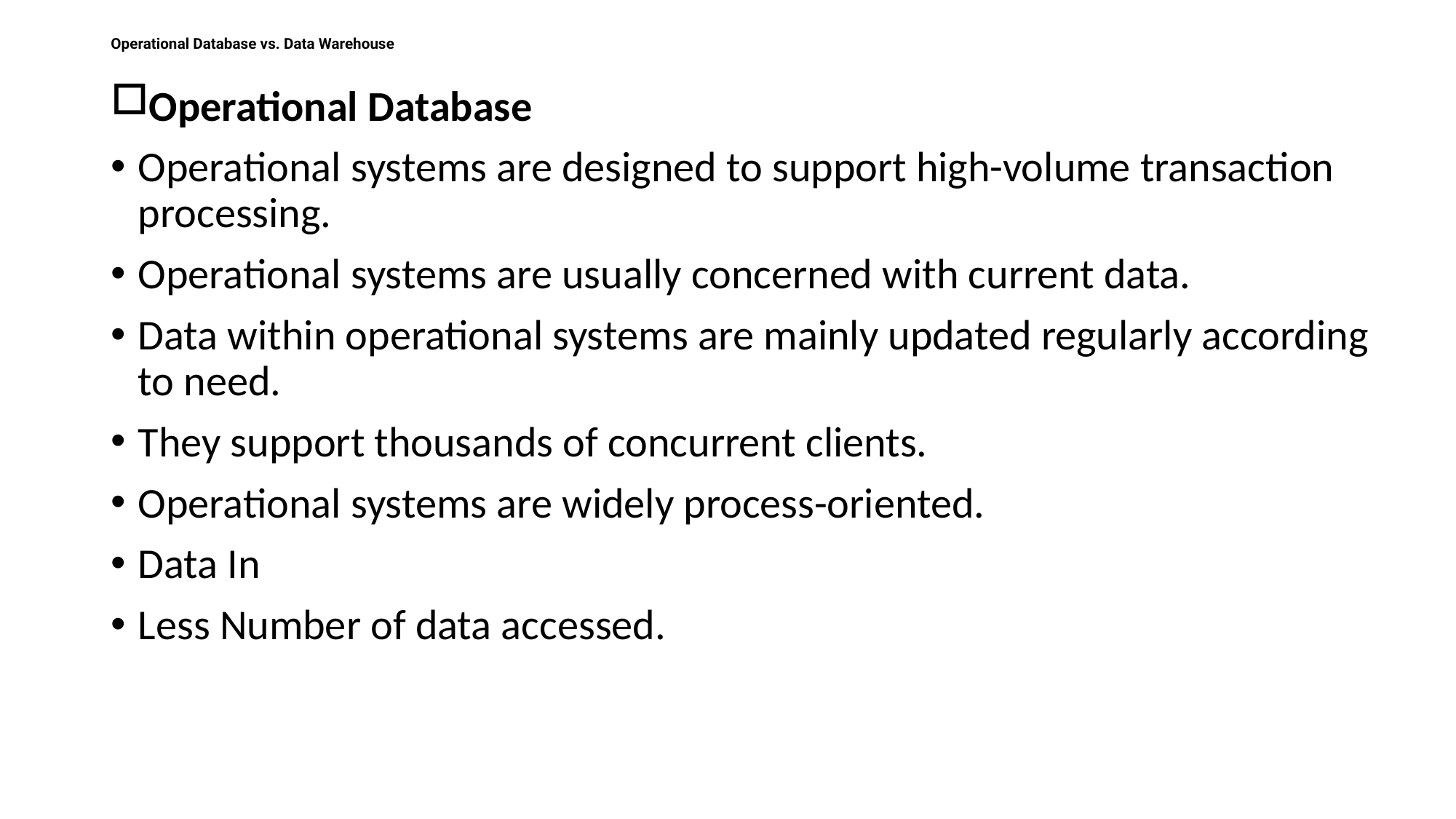

# Operational Database vs. Data Warehouse
Operational Database
Operational systems are designed to support high-volume transaction processing.
Operational systems are usually concerned with current data.
Data within operational systems are mainly updated regularly according to need.
They support thousands of concurrent clients.
Operational systems are widely process-oriented.
Data In
Less Number of data accessed.